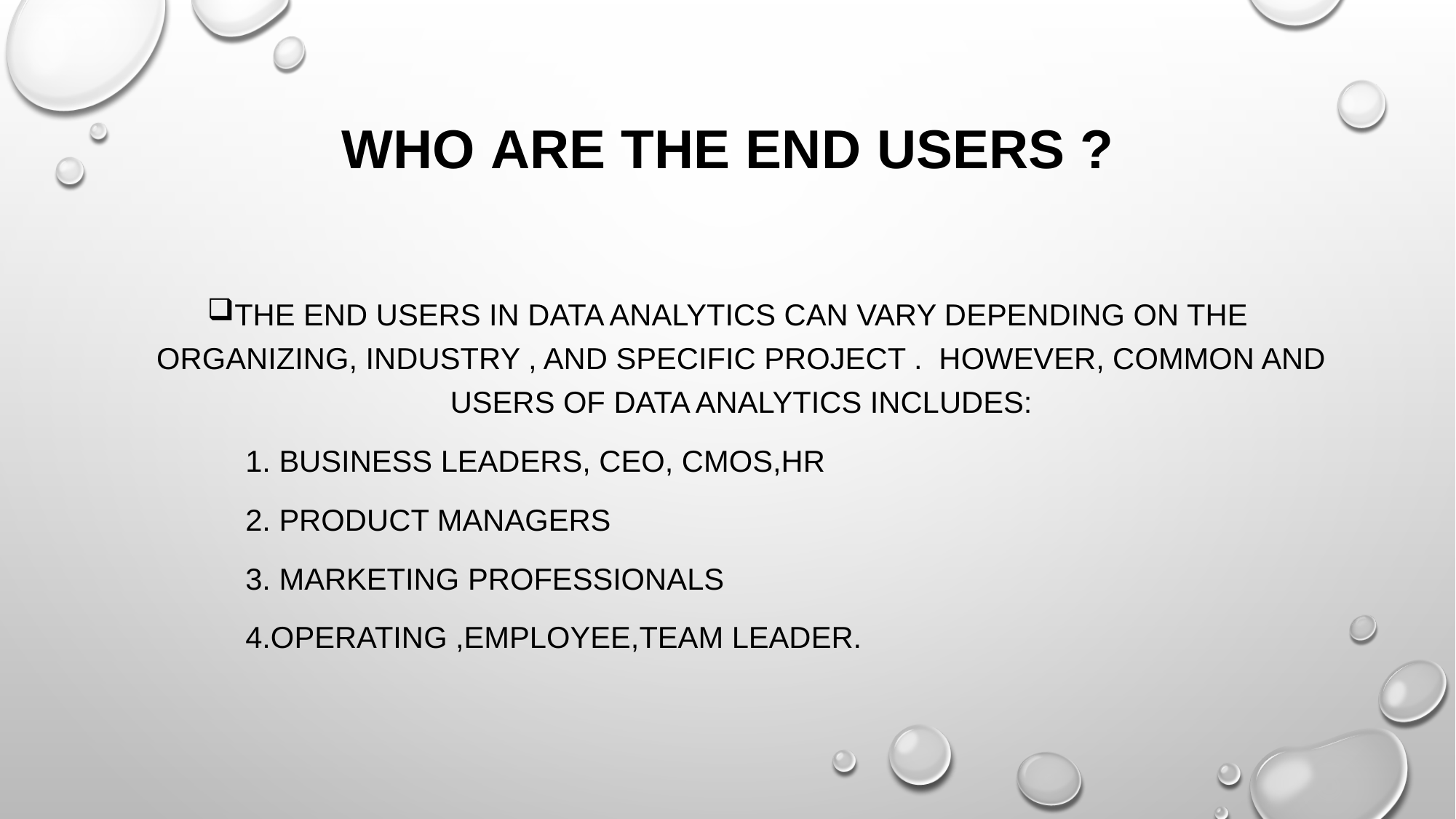

# WHO ARE THE END USERS ?
THE END USERS IN DATA ANALYTICS CAN VARY DEPENDING ON THE ORGANIZING, INDUSTRY , AND SPECIFIC PROJECT .  HOWEVER, COMMON AND USERS OF DATA ANALYTICS INCLUDES:
               1. BUSINESS LEADERS, CEO, CMOs,HR
               2. PRODUCT MANAGERS
               3. MARKETING PROFESSIONALS
               4.OPERATING ,EMPLOYEE,TEAM LEADER.